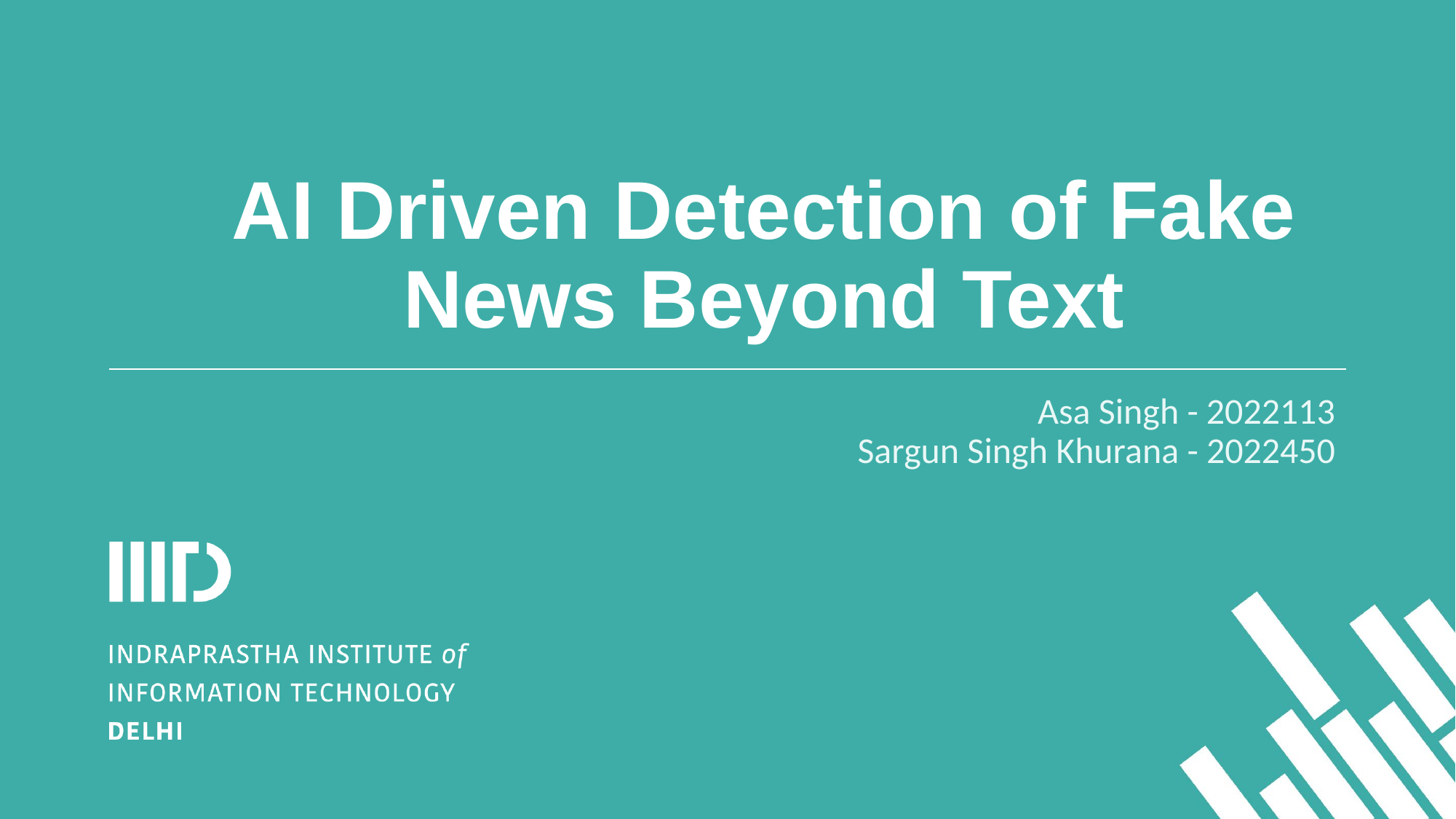

# AI Driven Detection of Fake News Beyond Text
Asa Singh - 2022113
Sargun Singh Khurana - 2022450